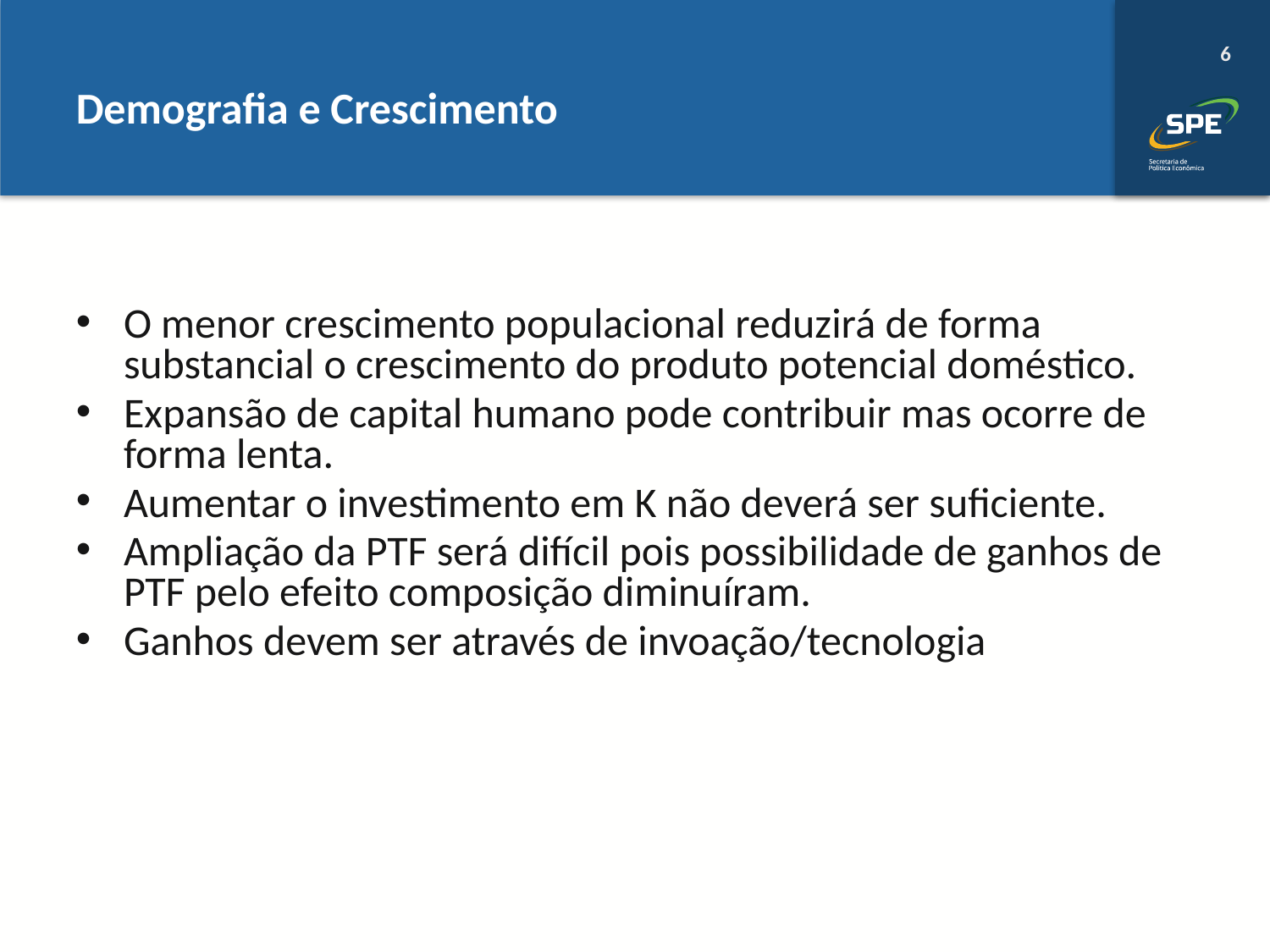

# Demografia e Crescimento

O menor crescimento populacional reduzirá de forma substancial o crescimento do produto potencial doméstico.
Expansão de capital humano pode contribuir mas ocorre de forma lenta.
Aumentar o investimento em K não deverá ser suficiente.
Ampliação da PTF será difícil pois possibilidade de ganhos de PTF pelo efeito composição diminuíram.
Ganhos devem ser através de invoação/tecnologia